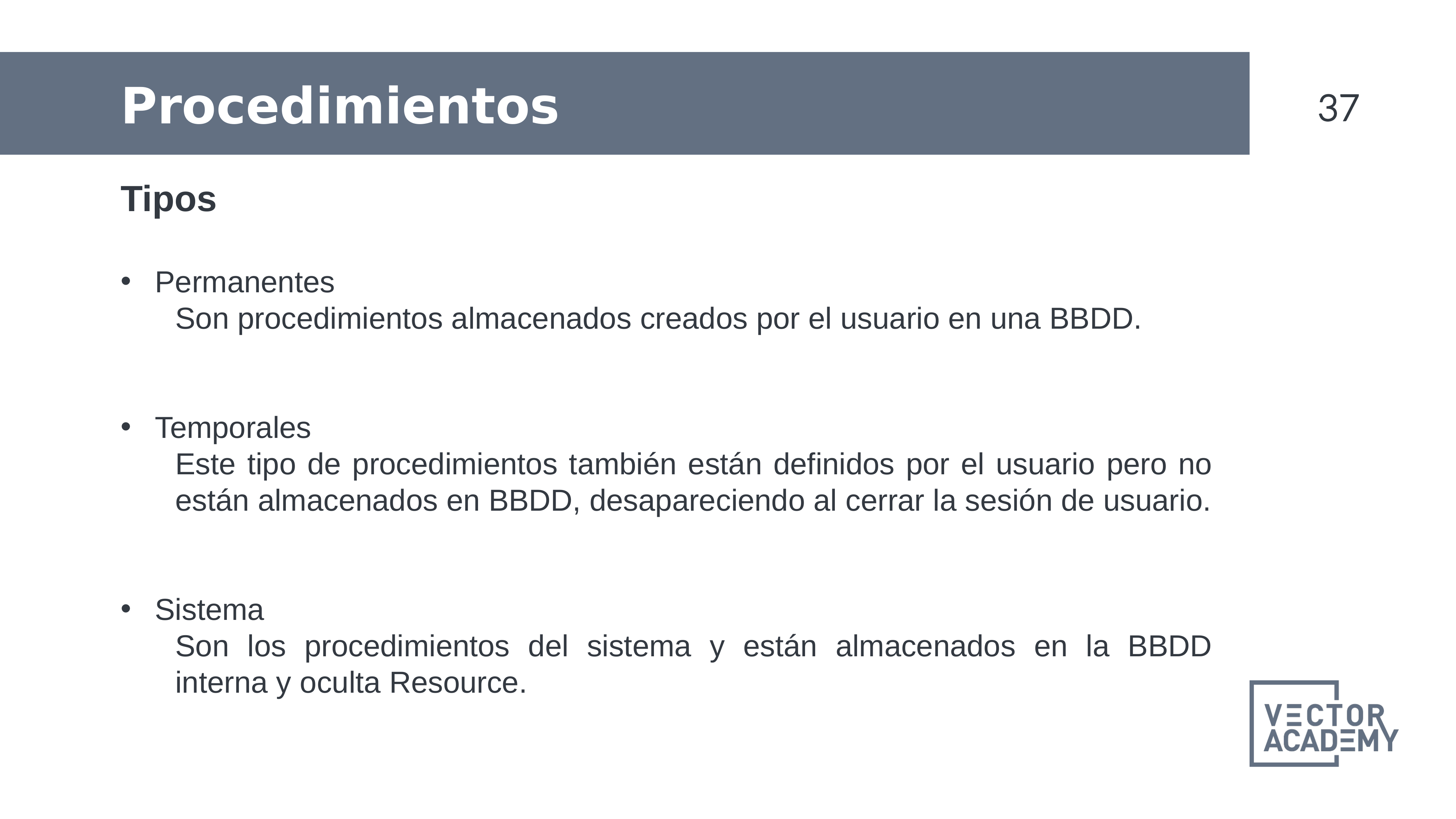

Procedimientos

Tipos

Permanentes
Son procedimientos almacenados creados por el usuario en una BBDD.

Temporales
Este tipo de procedimientos también están definidos por el usuario pero no están almacenados en BBDD, desapareciendo al cerrar la sesión de usuario.

Sistema
Son los procedimientos del sistema y están almacenados en la BBDD interna y oculta Resource.